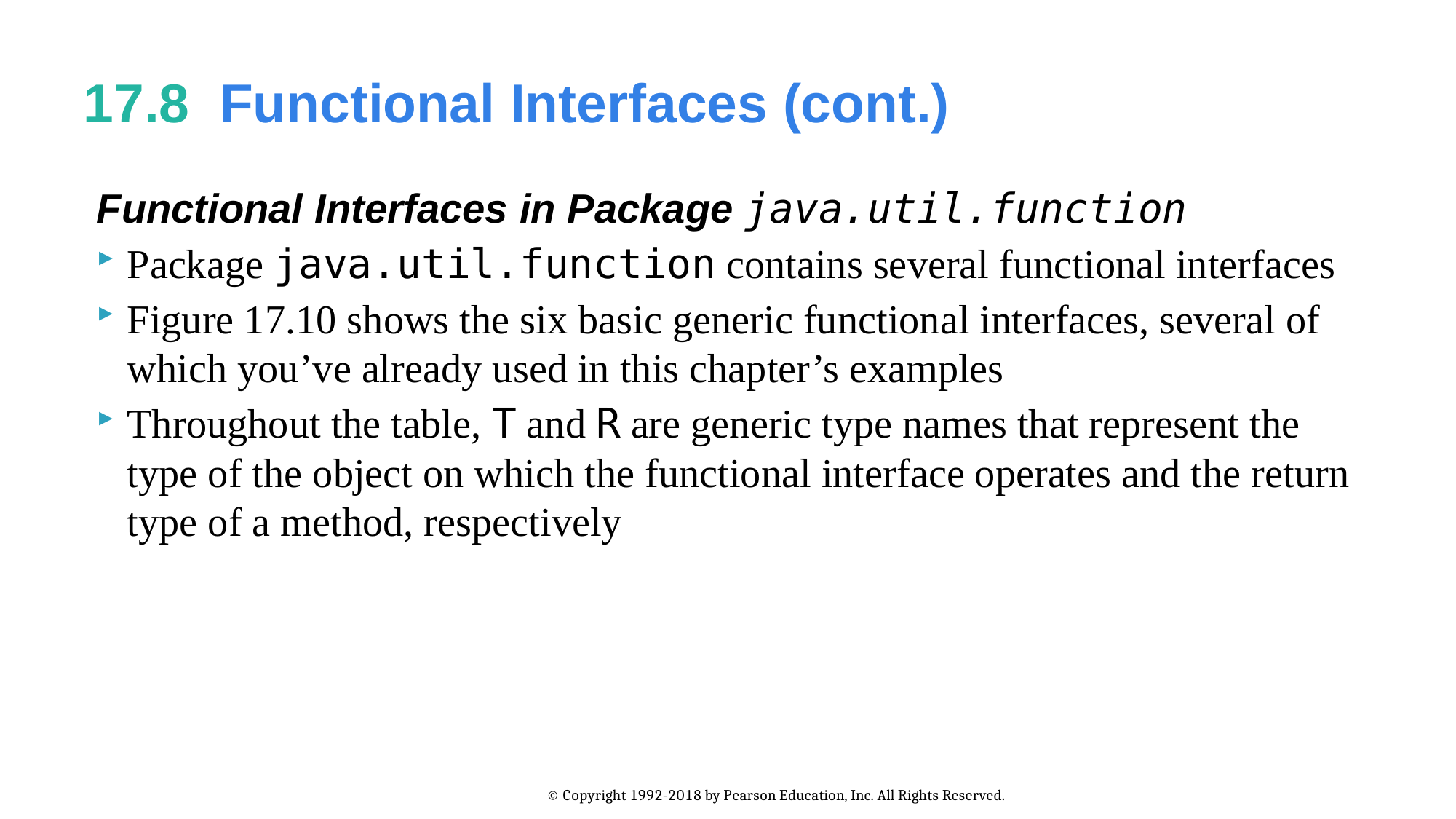

# 17.8  Functional Interfaces (cont.)
Functional Interfaces in Package java.util.function
Package java.util.function contains several functional interfaces
Figure 17.10 shows the six basic generic functional interfaces, several of which you’ve already used in this chapter’s examples
Throughout the table, T and R are generic type names that represent the type of the object on which the functional interface operates and the return type of a method, respectively
© Copyright 1992-2018 by Pearson Education, Inc. All Rights Reserved.